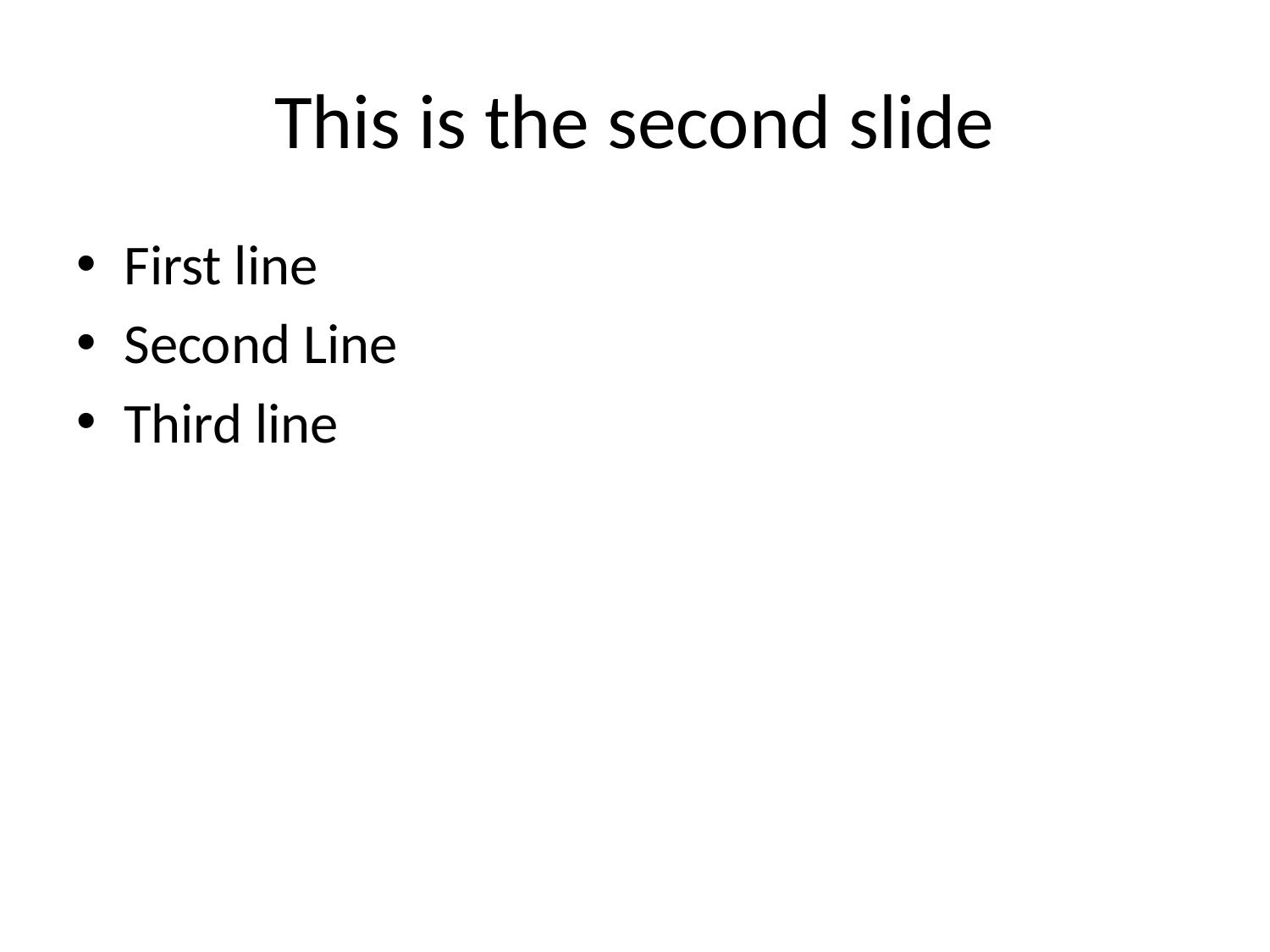

# This is the second slide
First line
Second Line
Third line